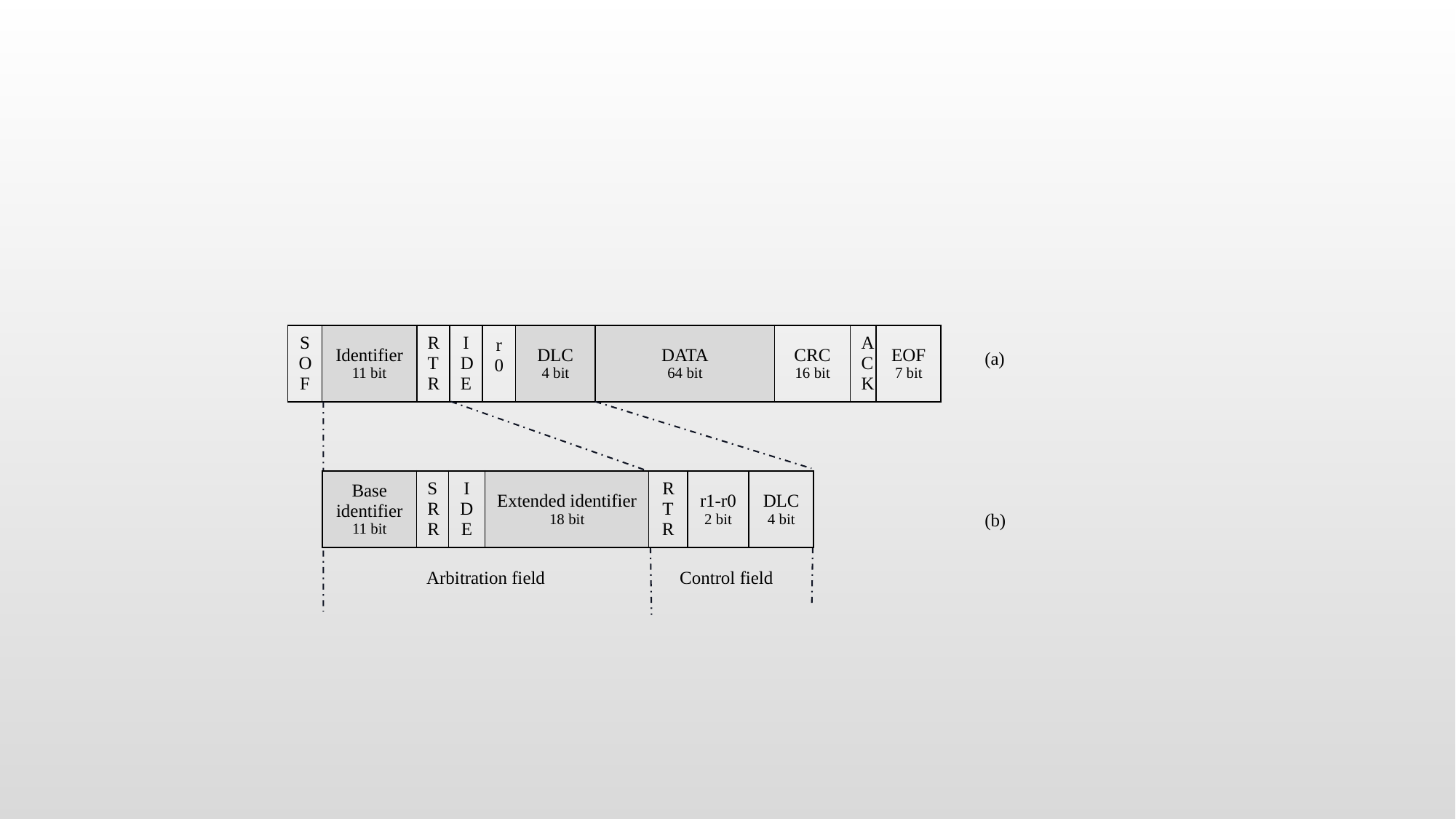

| SOF | Identifier 11 bit | RTR | IDE | r0 | DLC 4 bit | DATA 64 bit | CRC 16 bit | ACK | EOF 7 bit |
| --- | --- | --- | --- | --- | --- | --- | --- | --- | --- |
(a)
| Base identifier 11 bit | SRR | IDE | Extended identifier 18 bit | RTR | r1-r0 2 bit | DLC 4 bit |
| --- | --- | --- | --- | --- | --- | --- |
(b)
Arbitration field
Control field